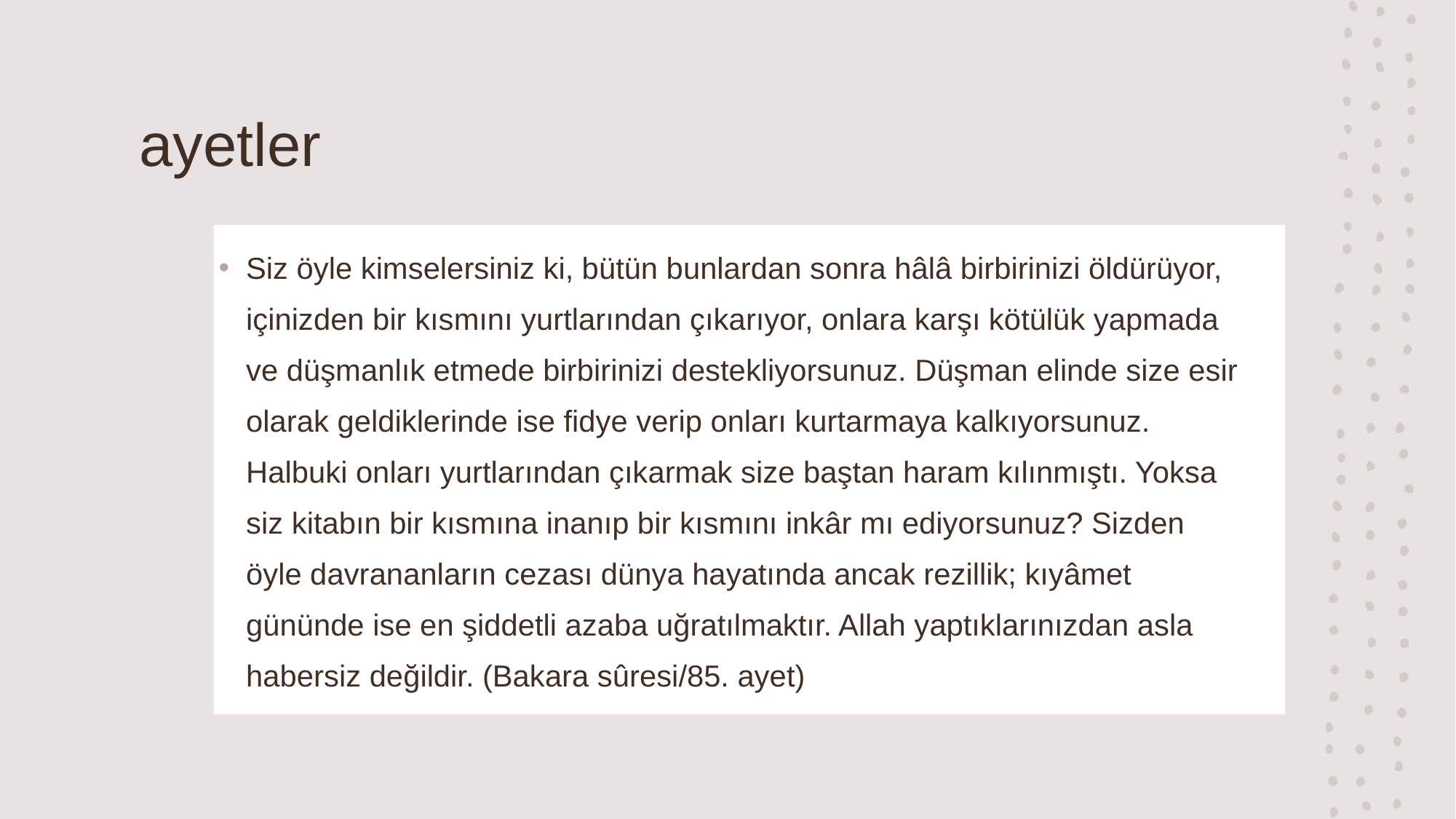

# ayetler

Siz öyle kimselersiniz ki, bütün bunlardan sonra hâlâ birbirinizi öldürüyor, içinizden bir kısmını yurtlarından çıkarıyor, onlara karşı kötülük yapmada ve düşmanlık etmede birbirinizi destekliyorsunuz. Düşman elinde size esir olarak geldiklerinde ise fidye verip onları kurtarmaya kalkıyorsunuz. Halbuki onları yurtlarından çıkarmak size baştan haram kılınmıştı. Yoksa siz kitabın bir kısmına inanıp bir kısmını inkâr mı ediyorsunuz? Sizden öyle davrananların cezası dünya hayatında ancak rezillik; kıyâmet gününde ise en şiddetli azaba uğratılmaktır. Allah yaptıklarınızdan asla habersiz değildir. (Bakara sûresi/85. ayet)